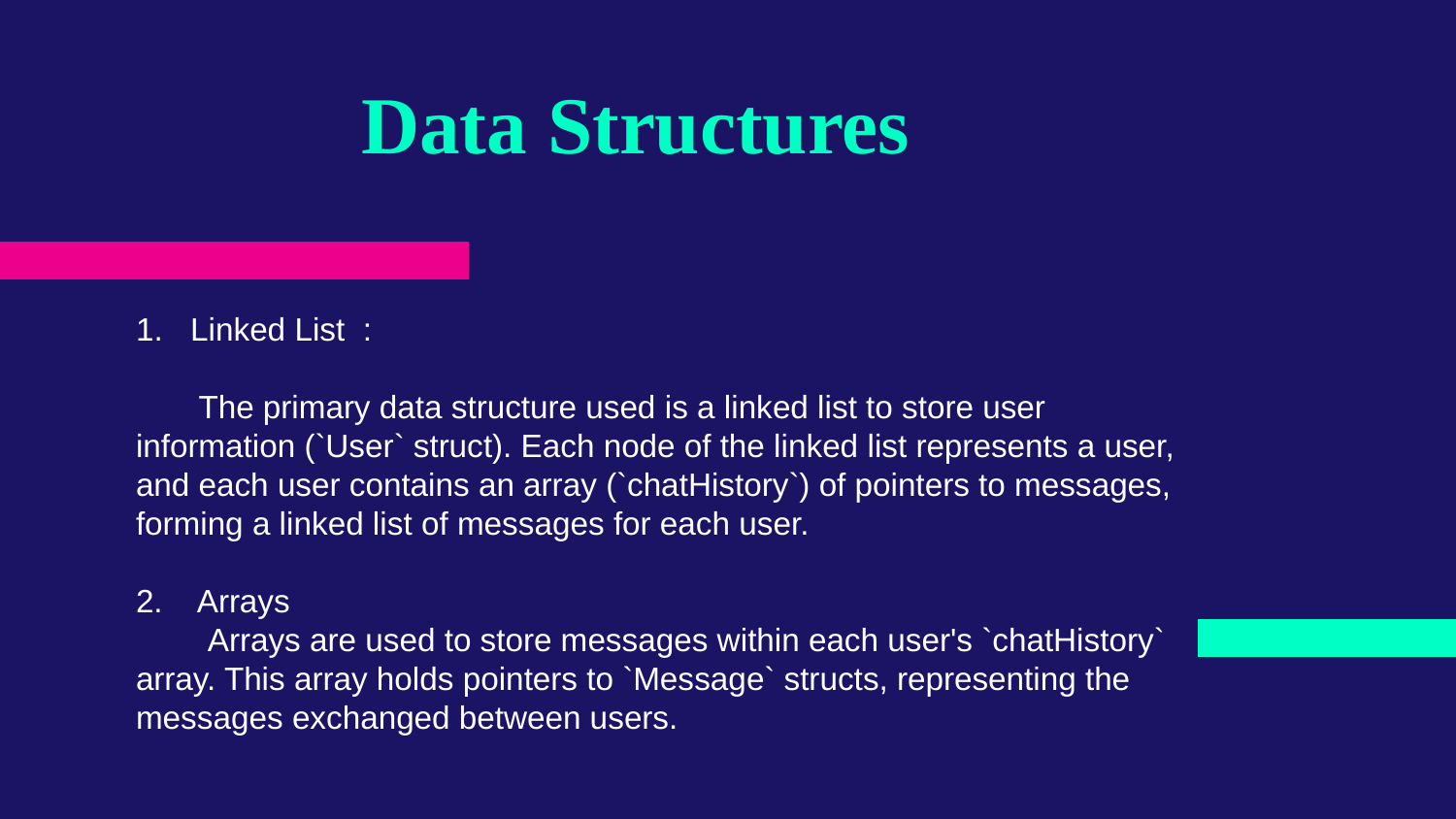

# Data Structures
Linked List  :

       The primary data structure used is a linked list to store user information (`User` struct). Each node of the linked list represents a user, and each user contains an array (`chatHistory`) of pointers to messages, forming a linked list of messages for each user.

2.    Arrays
        Arrays are used to store messages within each user's `chatHistory` array. This array holds pointers to `Message` structs, representing the messages exchanged between users.